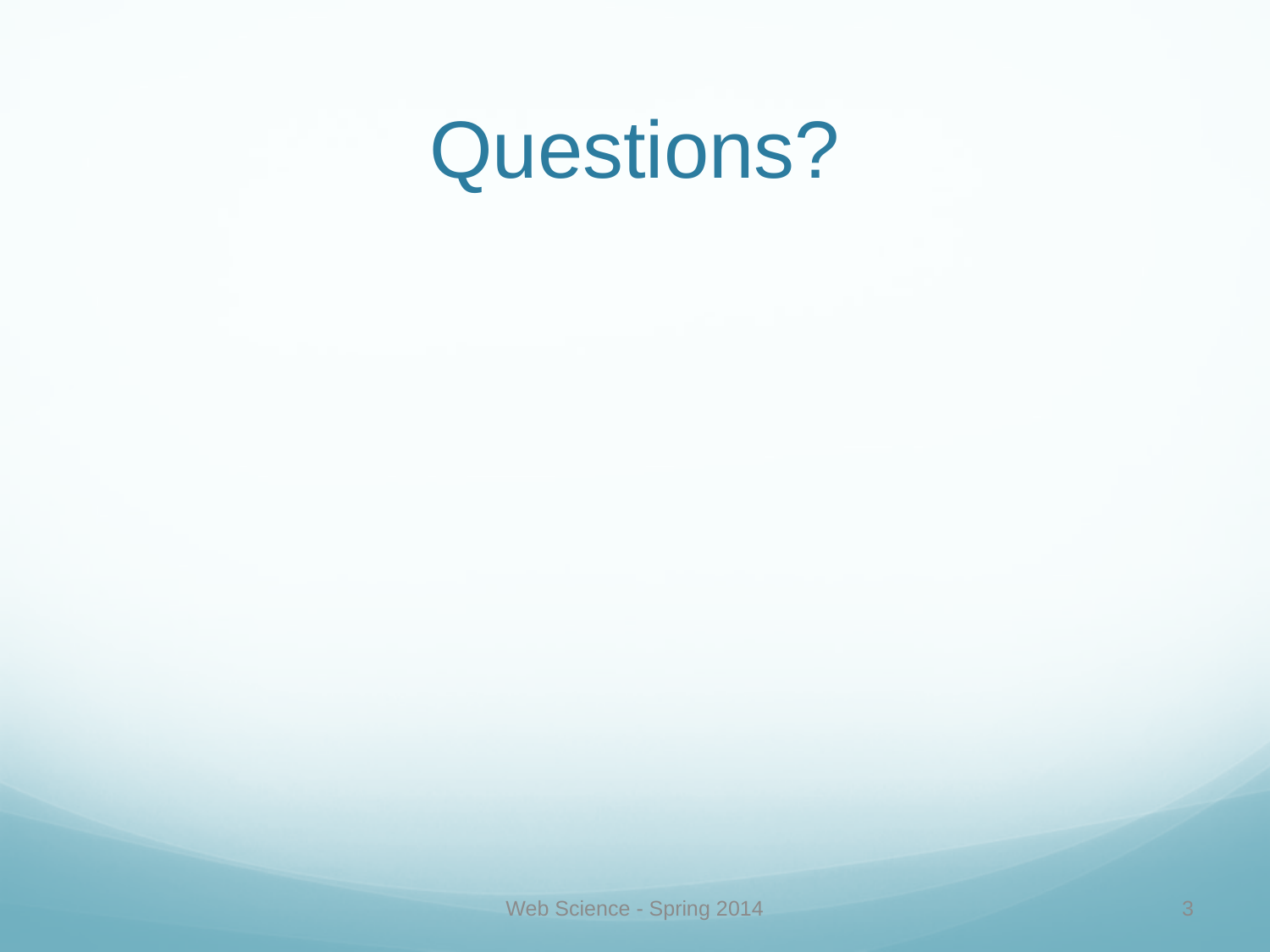

# Questions?

Web Science - Spring 2014
3